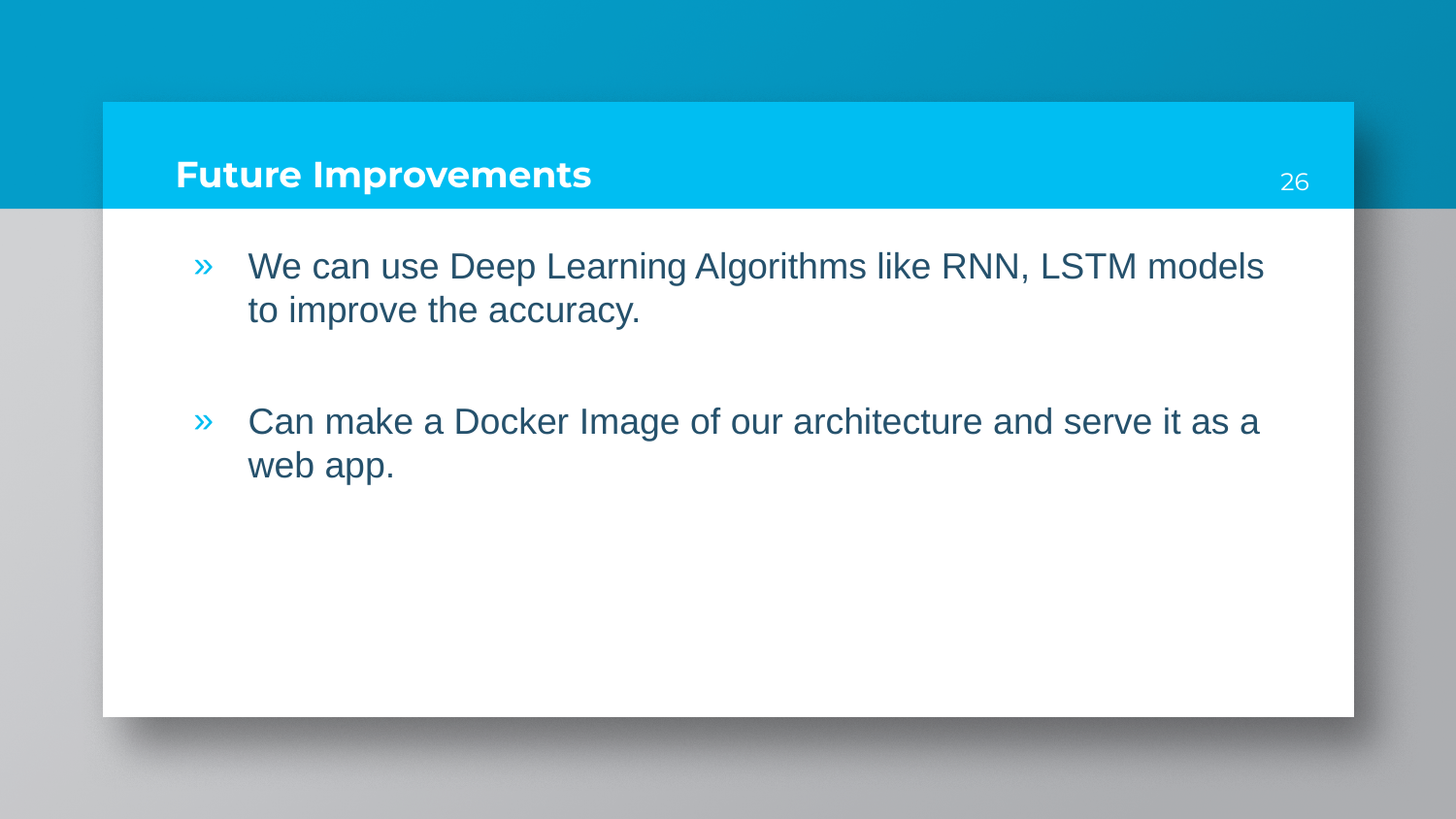

# Future Improvements
26
We can use Deep Learning Algorithms like RNN, LSTM models to improve the accuracy.

Can make a Docker Image of our architecture and serve it as a web app.